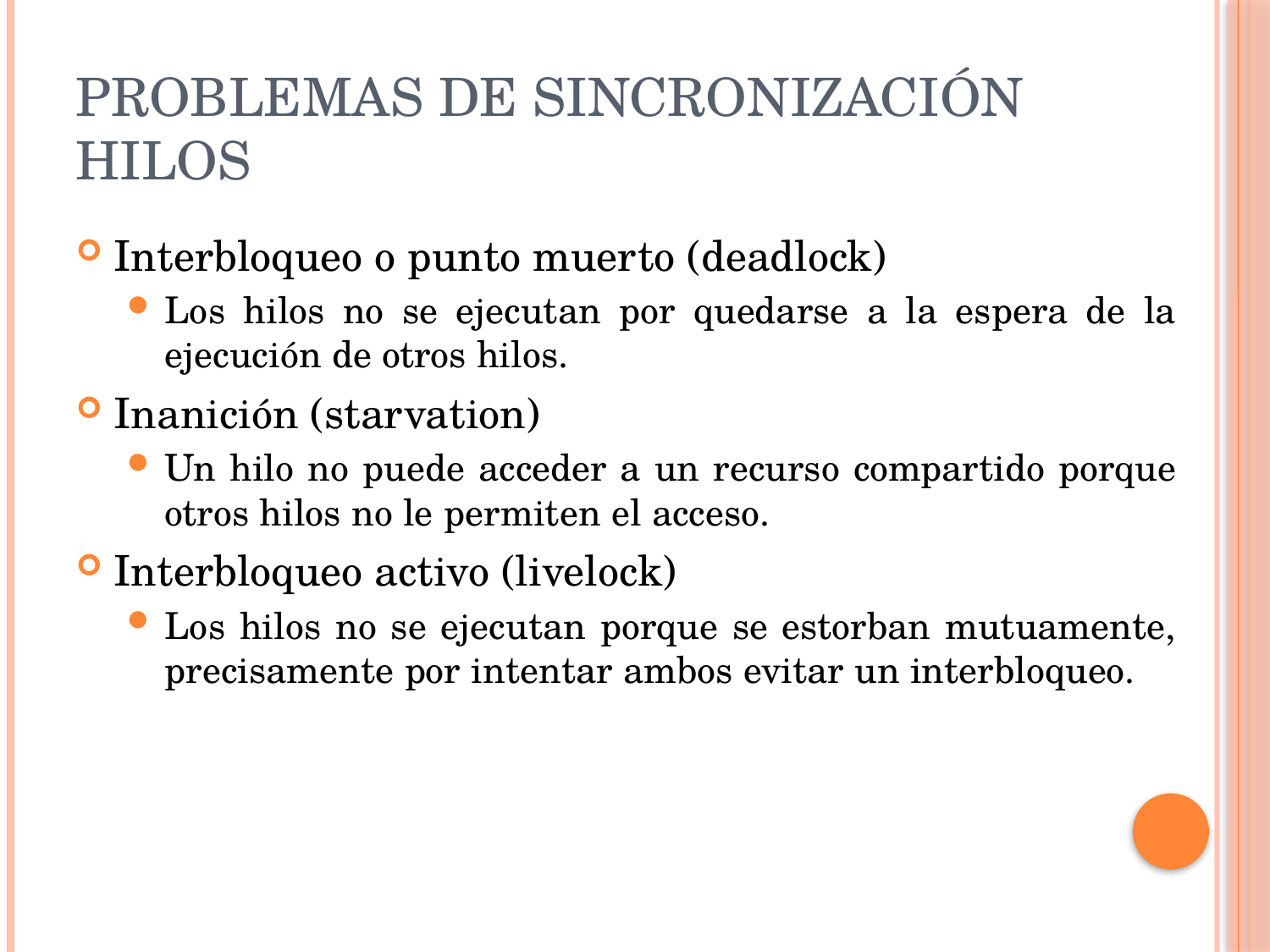

# Problemas de sincronización Hilos
Interbloqueo o punto muerto (deadlock)
Los hilos no se ejecutan por quedarse a la espera de la ejecución de otros hilos.
Inanición (starvation)
Un hilo no puede acceder a un recurso compartido porque otros hilos no le permiten el acceso.
Interbloqueo activo (livelock)
Los hilos no se ejecutan porque se estorban mutuamente, precisamente por intentar ambos evitar un interbloqueo.